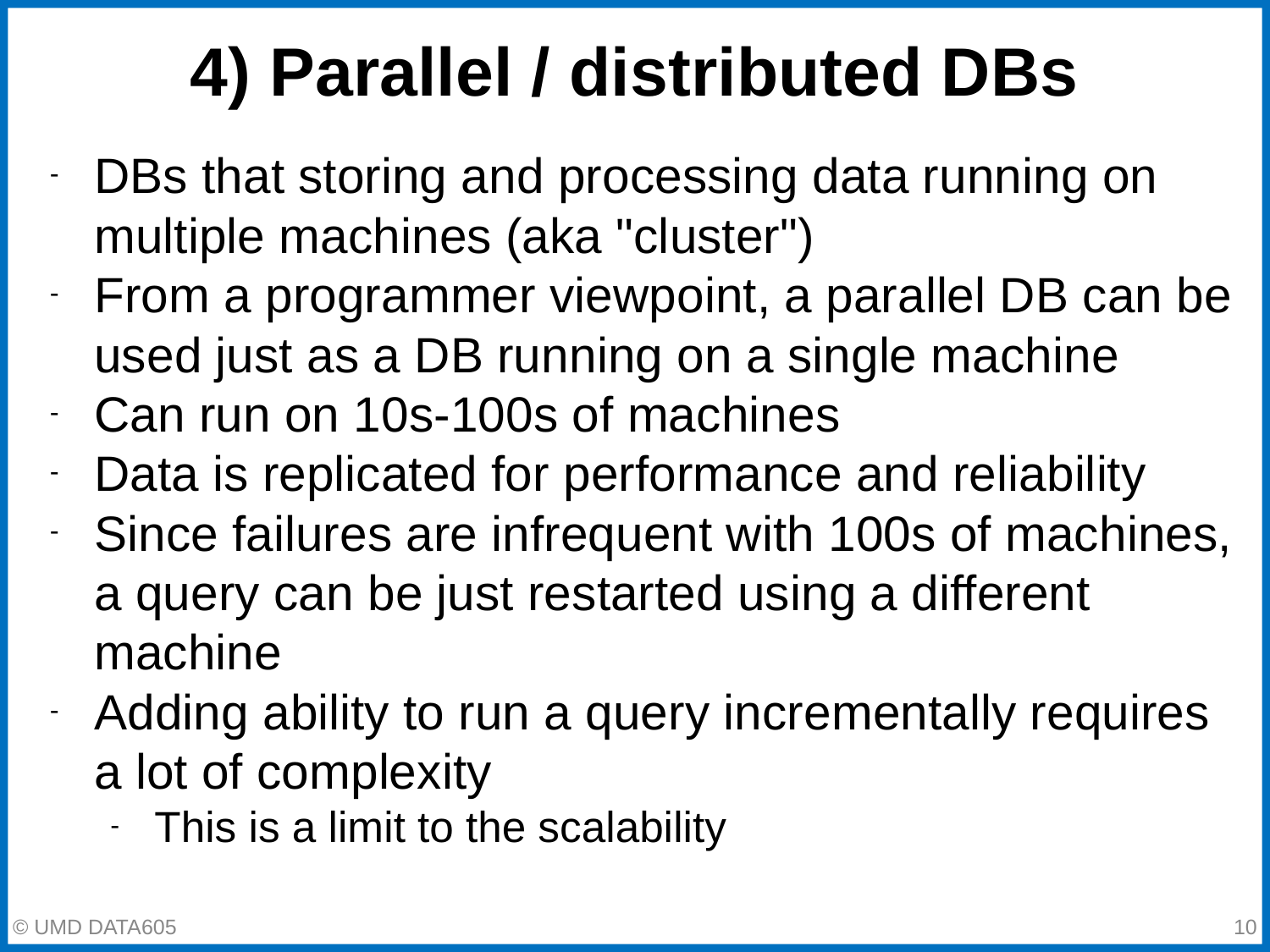

# 4) Parallel / distributed DBs
DBs that storing and processing data running on multiple machines (aka "cluster")
From a programmer viewpoint, a parallel DB can be used just as a DB running on a single machine
Can run on 10s-100s of machines
Data is replicated for performance and reliability
Since failures are infrequent with 100s of machines, a query can be just restarted using a different machine
Adding ability to run a query incrementally requires a lot of complexity
This is a limit to the scalability
10